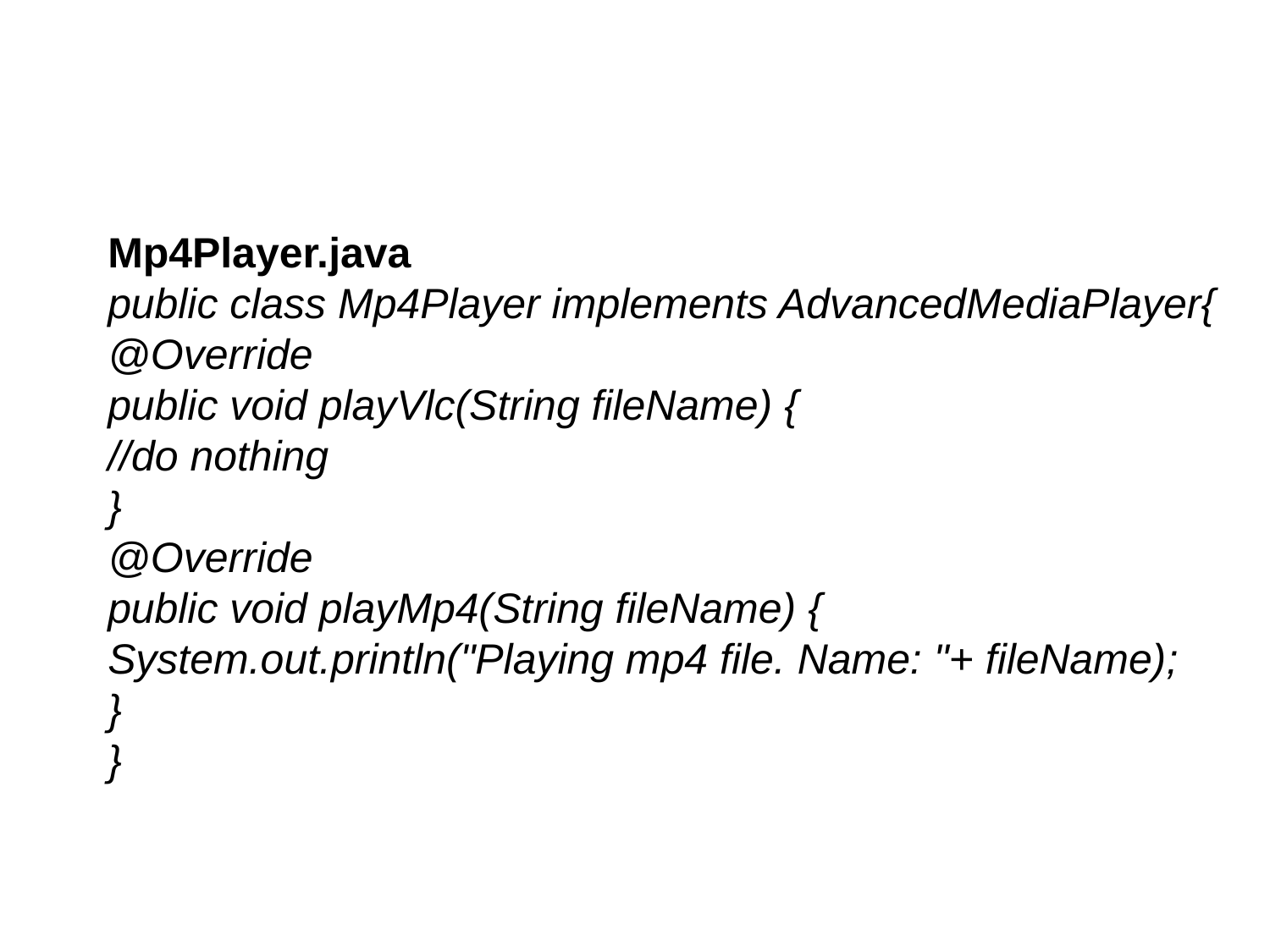

#
Mp4Player.java
public class Mp4Player implements AdvancedMediaPlayer{
@Override
public void playVlc(String fileName) {
//do nothing
}
@Override
public void playMp4(String fileName) {
System.out.println("Playing mp4 file. Name: "+ fileName);
}
}